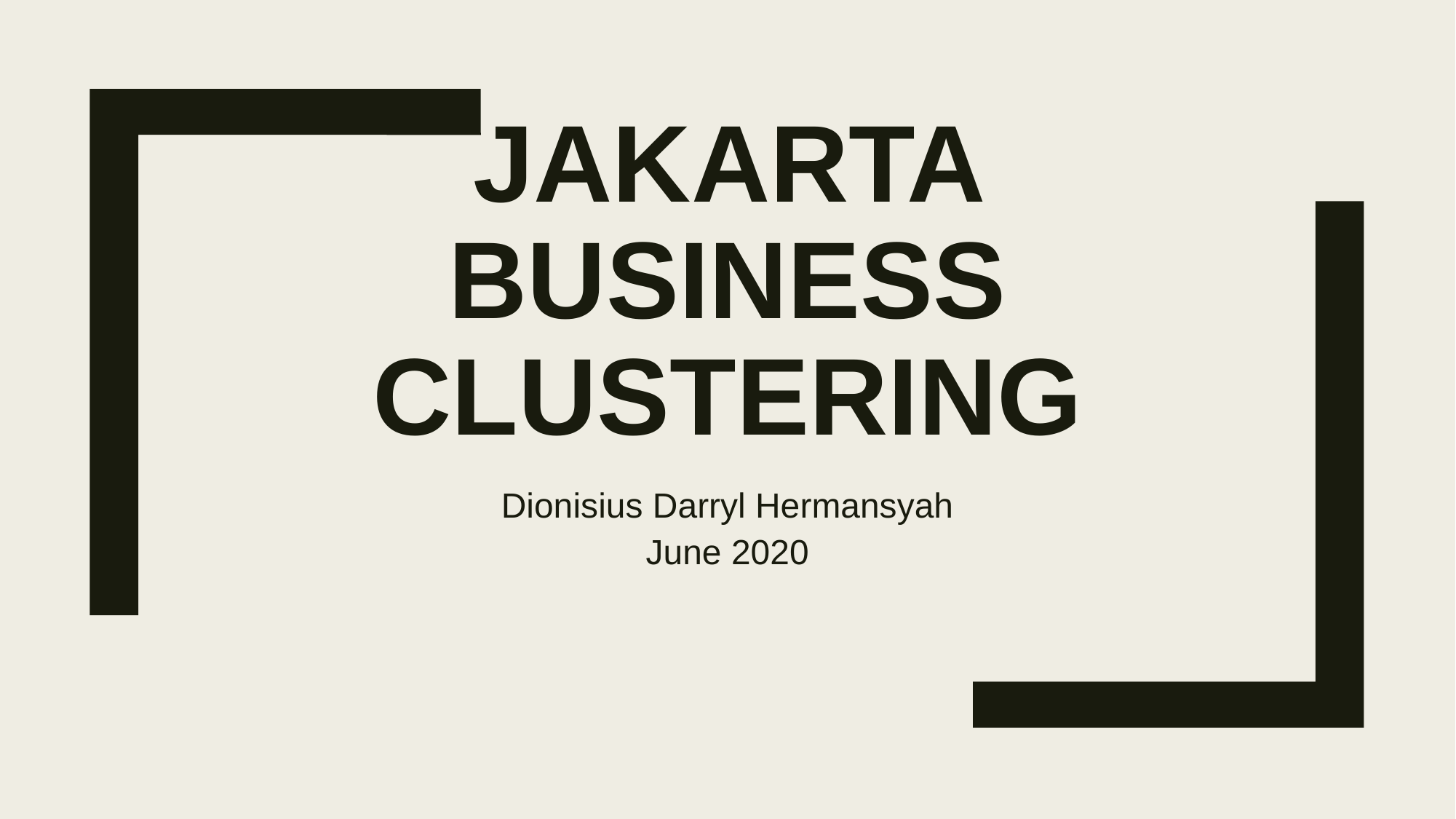

# Jakarta Business Clustering
Dionisius Darryl Hermansyah
June 2020